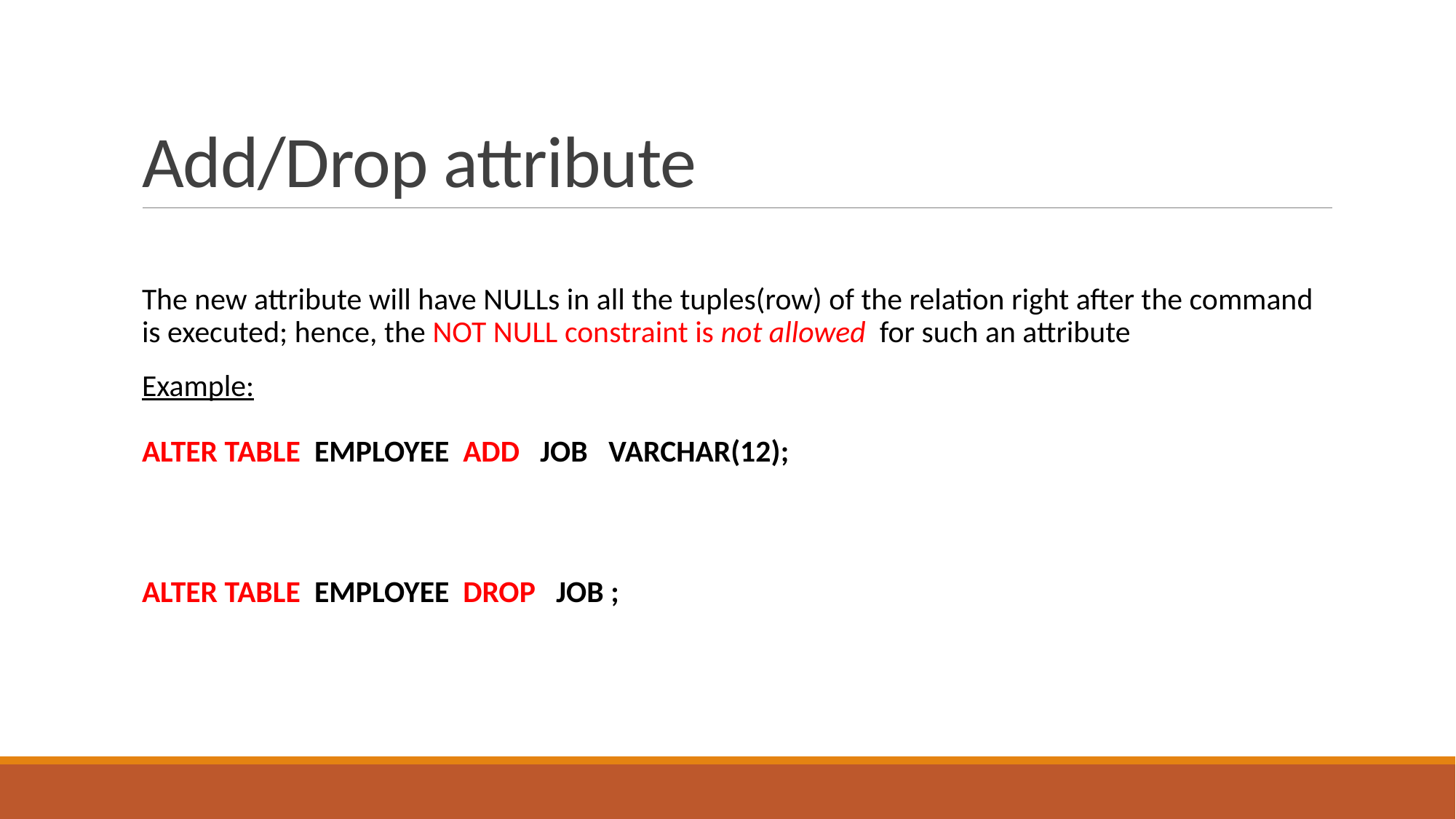

# Add/Drop attribute

The new attribute will have NULLs in all the tuples(row) of the relation right after the command is executed; hence, the NOT NULL constraint is not allowed  for such an attribute
Example:
ALTER TABLE  EMPLOYEE  ADD   JOB   VARCHAR(12);

ALTER TABLE  EMPLOYEE  DROP   JOB ;